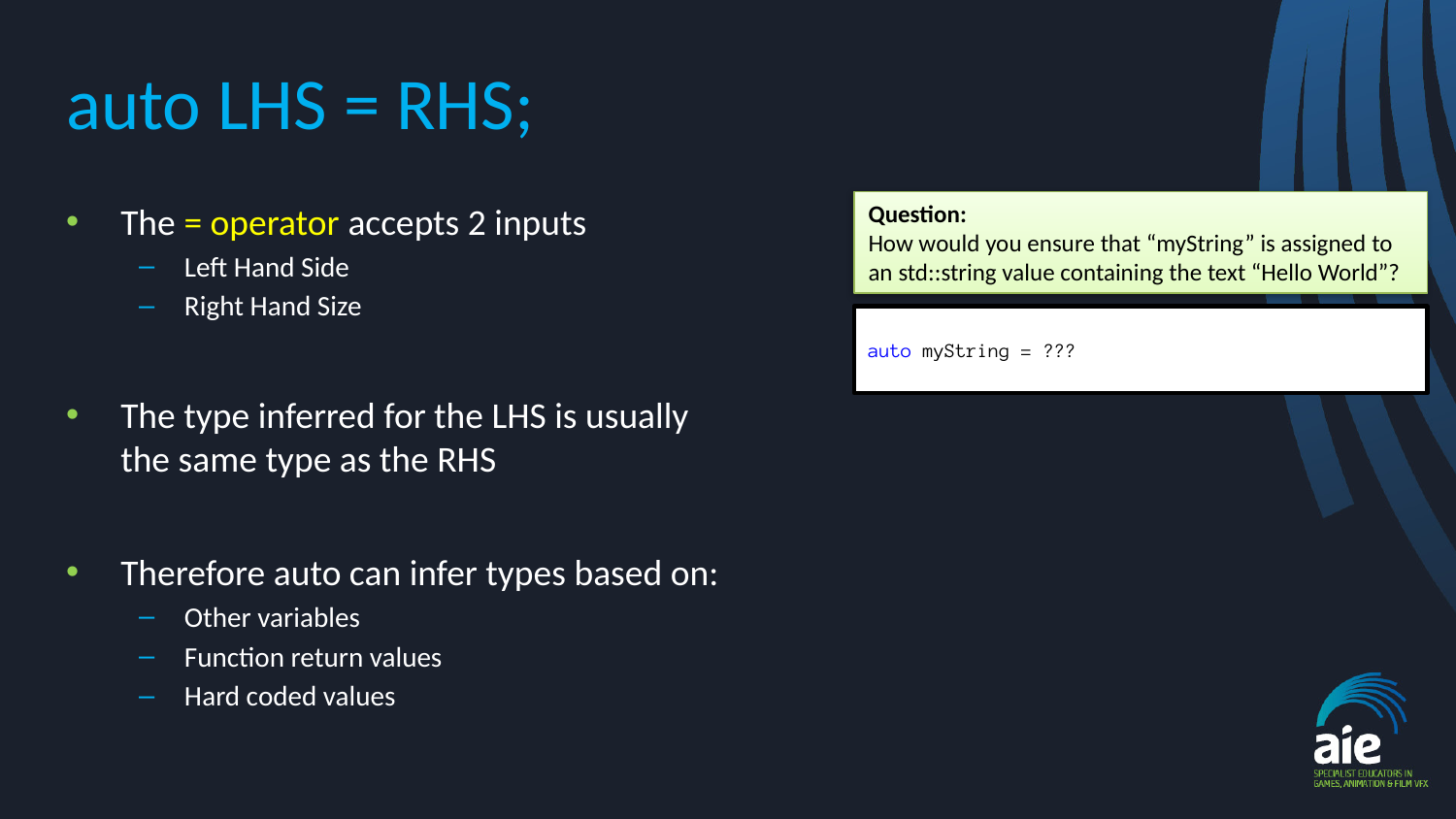

# auto LHS = RHS;
The = operator accepts 2 inputs
Left Hand Side
Right Hand Size

The type inferred for the LHS is usually the same type as the RHS

Therefore auto can infer types based on:
Other variables
Function return values
Hard coded values
Question:
How would you ensure that “myString” is assigned to an std::string value containing the text “Hello World”?

auto myString = ???